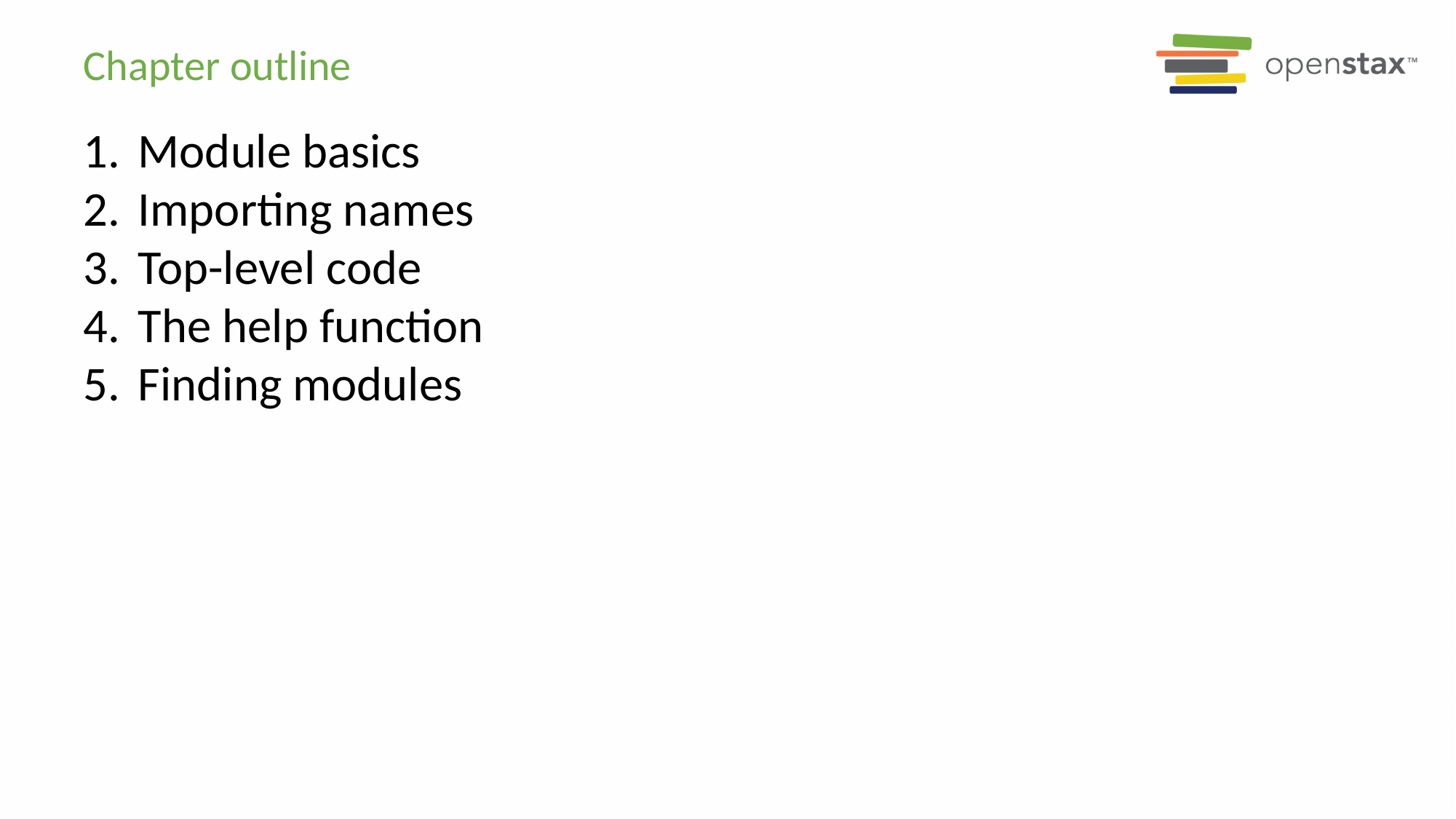

# Chapter outline
Module basics
Importing names
Top-level code
The help function
Finding modules